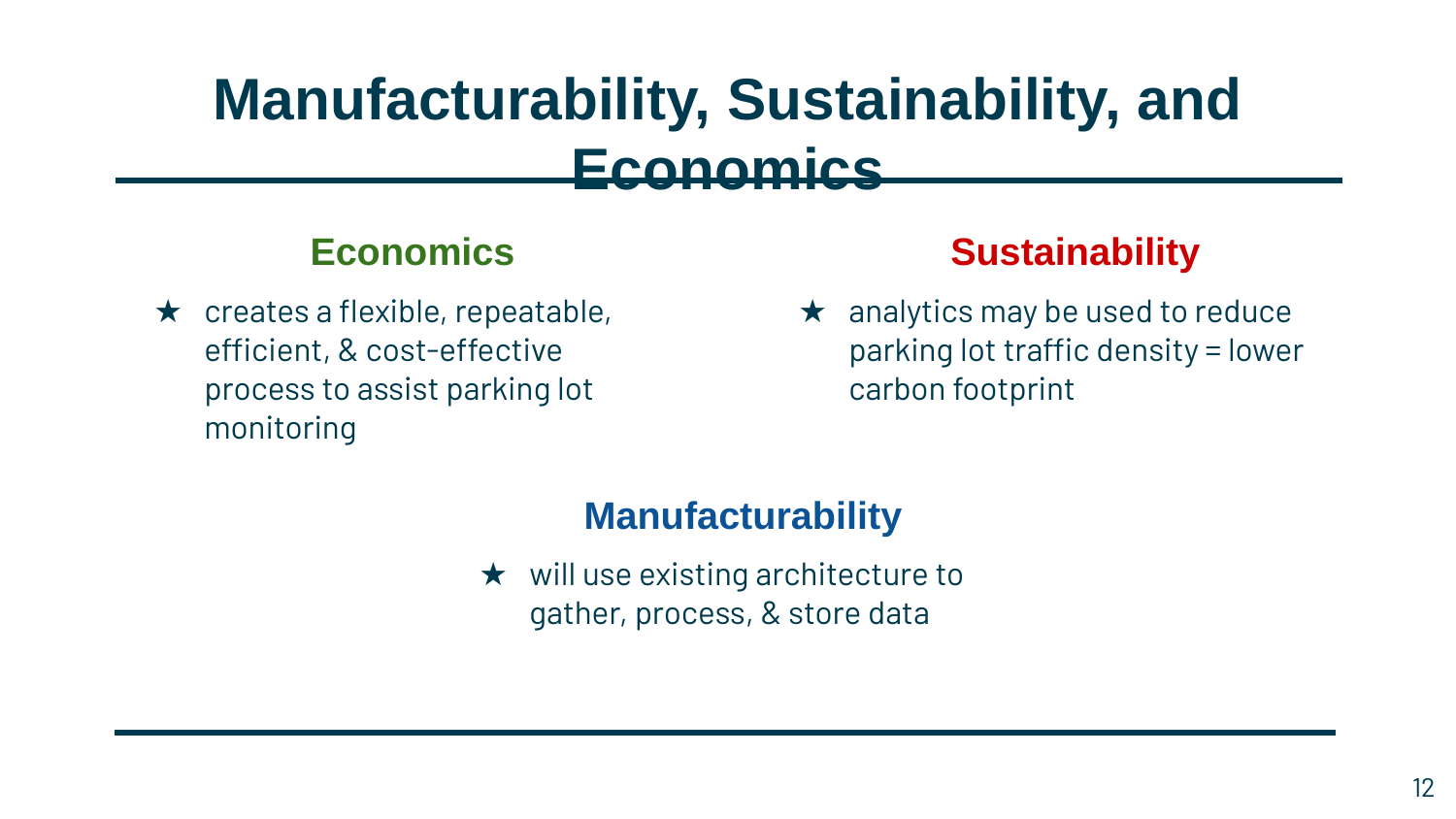

# Manufacturability, Sustainability, and Economics
Economics
Sustainability
creates a flexible, repeatable, efficient, & cost-effective process to assist parking lot monitoring
analytics may be used to reduce parking lot traffic density = lower carbon footprint
Manufacturability
will use existing architecture to gather, process, & store data
12